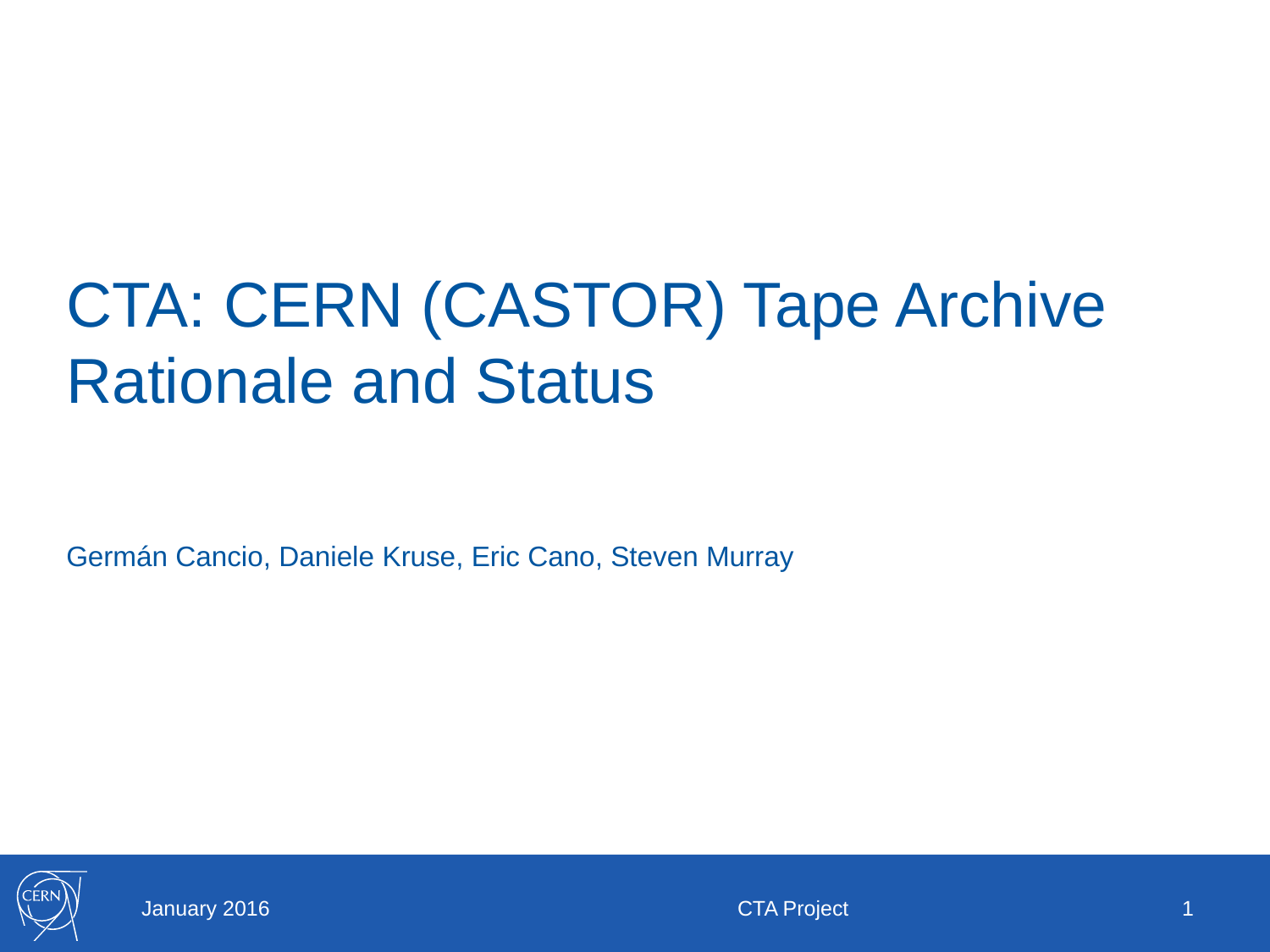

# CTA: CERN (CASTOR) Tape Archive Rationale and Status
Germán Cancio, Daniele Kruse, Eric Cano, Steven Murray

January 2016
CTA Project
1